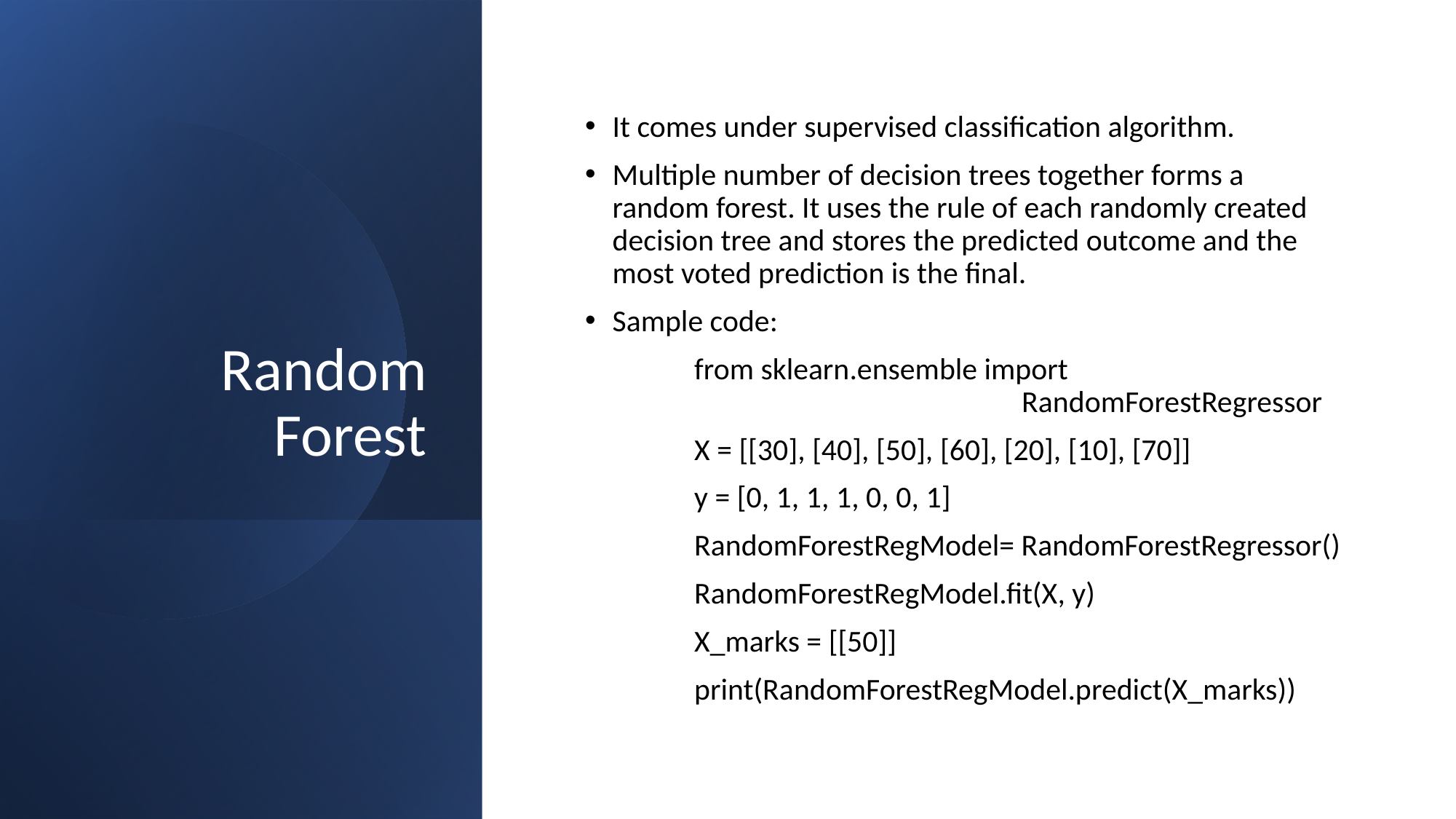

# Random Forest
It comes under supervised classification algorithm.
Multiple number of decision trees together forms a random forest. It uses the rule of each randomly created decision tree and stores the predicted outcome and the most voted prediction is the final.
Sample code:
	from sklearn.ensemble import 			   			RandomForestRegressor
	X = [[30], [40], [50], [60], [20], [10], [70]]
	y = [0, 1, 1, 1, 0, 0, 1]
	RandomForestRegModel= RandomForestRegressor()
	RandomForestRegModel.fit(X, y)
	X_marks = [[50]]
	print(RandomForestRegModel.predict(X_marks))